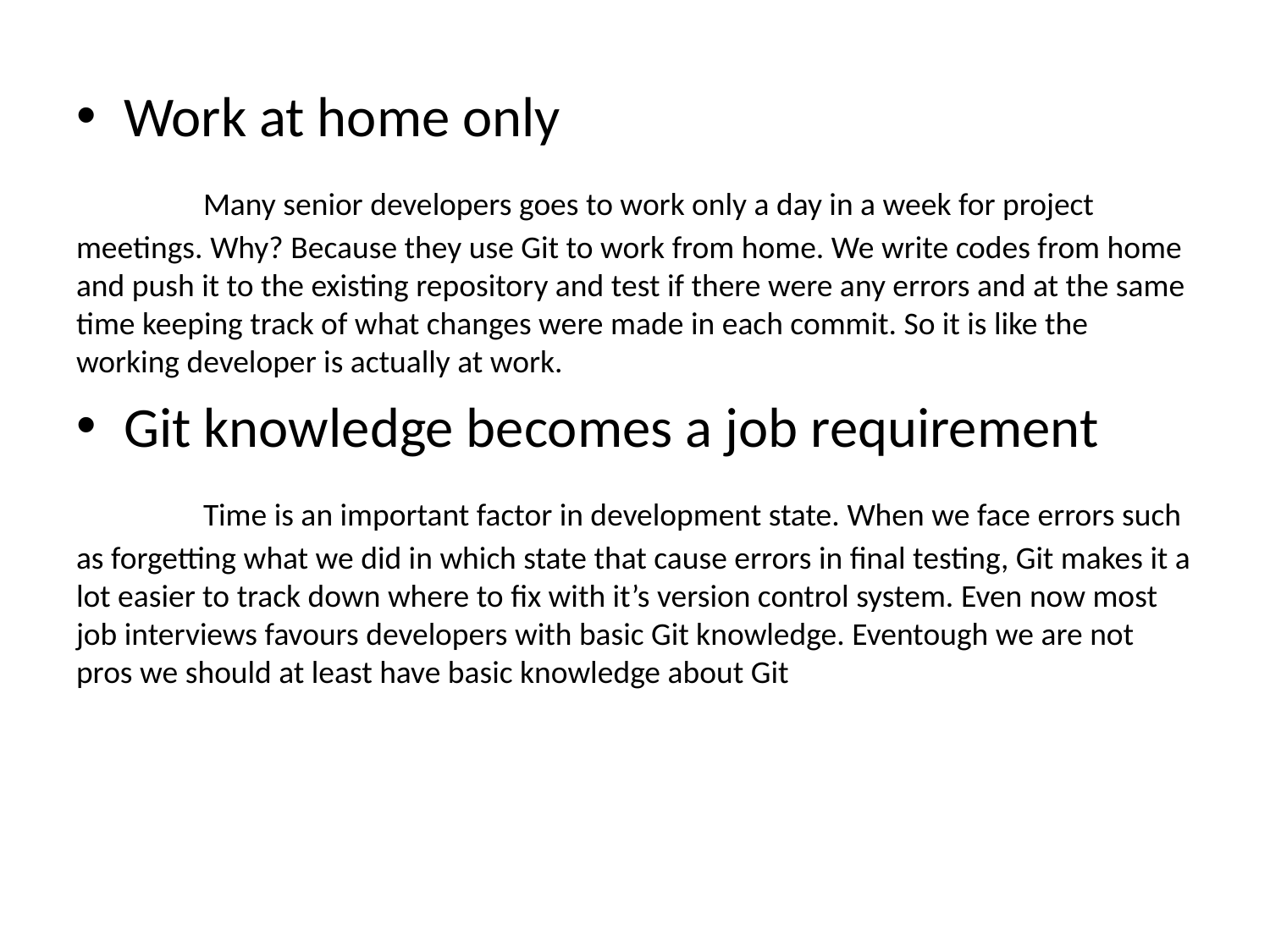

Work at home only
	Many senior developers goes to work only a day in a week for project meetings. Why? Because they use Git to work from home. We write codes from home and push it to the existing repository and test if there were any errors and at the same time keeping track of what changes were made in each commit. So it is like the working developer is actually at work.
Git knowledge becomes a job requirement
	Time is an important factor in development state. When we face errors such as forgetting what we did in which state that cause errors in final testing, Git makes it a lot easier to track down where to fix with it’s version control system. Even now most job interviews favours developers with basic Git knowledge. Eventough we are not pros we should at least have basic knowledge about Git